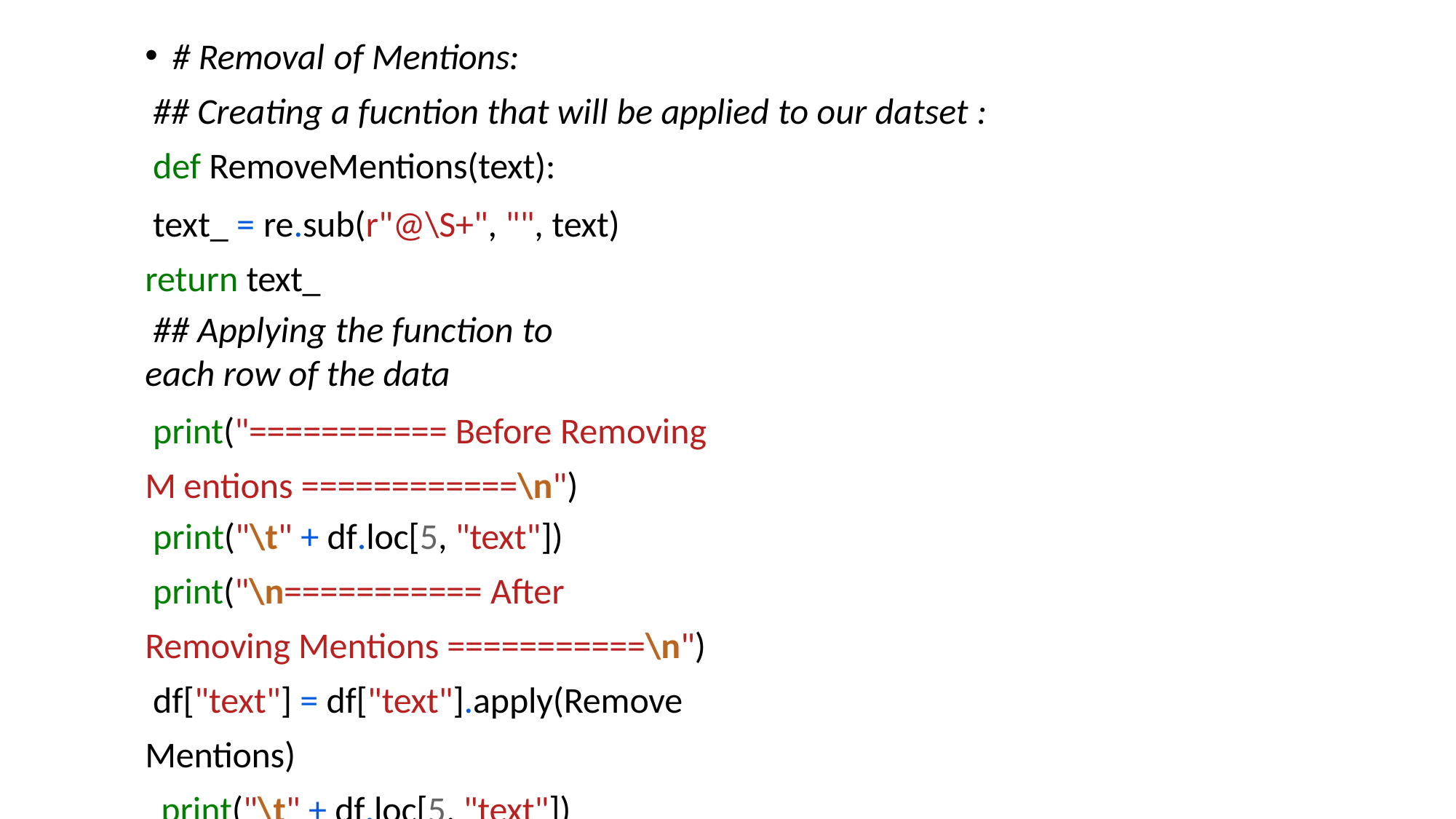

# Removal of Mentions:
## Creating a fucntion that will be applied to our datset :
def RemoveMentions(text):
text_ = re.sub(r"@\S+", "", text) return text_
## Applying the function to each row of the data
print("=========== Before Removing M entions ============\n")
print("\t" + df.loc[5, "text"])
print("\n=========== After Removing Mentions ===========\n")
df["text"] = df["text"].apply(Remove Mentions)
print("\t" + df.loc[5, "text"])